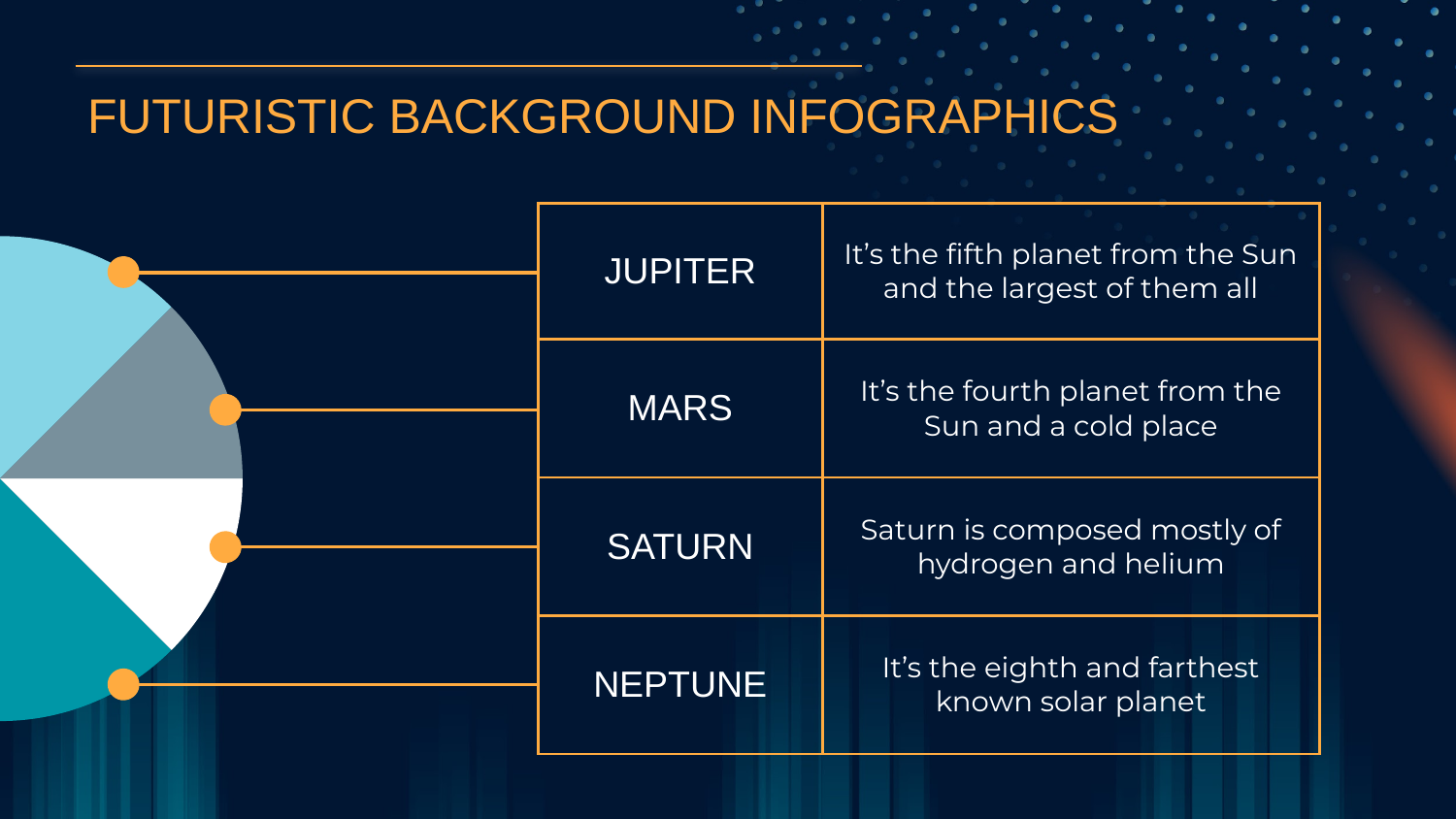

# FUTURISTIC BACKGROUND INFOGRAPHICS
| JUPITER | It’s the fifth planet from the Sun and the largest of them all |
| --- | --- |
| MARS | It’s the fourth planet from the Sun and a cold place |
| SATURN | Saturn is composed mostly of hydrogen and helium |
| NEPTUNE | It’s the eighth and farthest known solar planet |